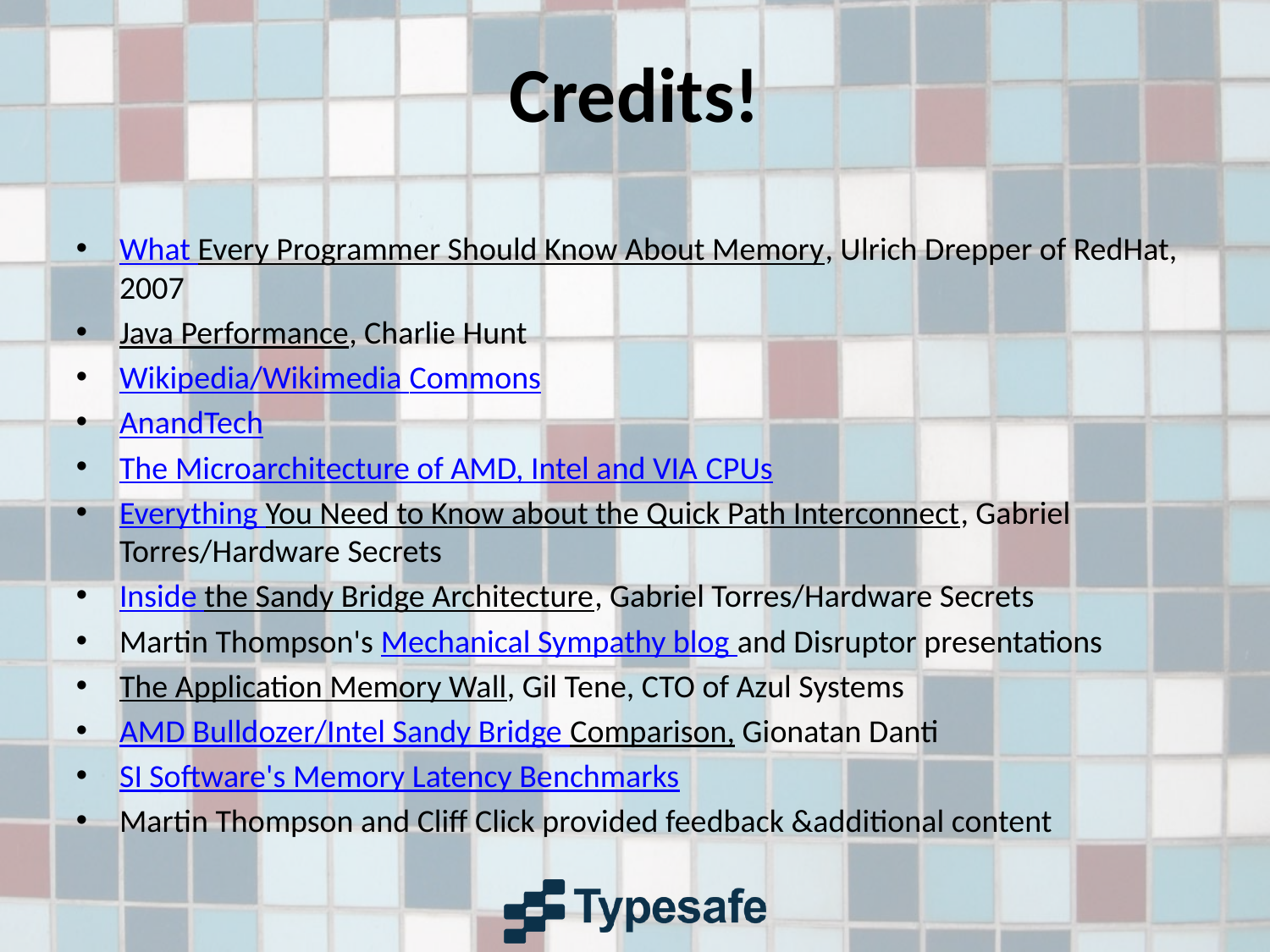

# Credits!
What Every Programmer Should Know About Memory, Ulrich Drepper of RedHat, 2007
Java Performance, Charlie Hunt
Wikipedia/Wikimedia Commons
AnandTech
The Microarchitecture of AMD, Intel and VIA CPUs
Everything You Need to Know about the Quick Path Interconnect, Gabriel Torres/Hardware Secrets
Inside the Sandy Bridge Architecture, Gabriel Torres/Hardware Secrets
Martin Thompson's Mechanical Sympathy blog and Disruptor presentations
The Application Memory Wall, Gil Tene, CTO of Azul Systems
AMD Bulldozer/Intel Sandy Bridge Comparison, Gionatan Danti
SI Software's Memory Latency Benchmarks
Martin Thompson and Cliff Click provided feedback &additional content